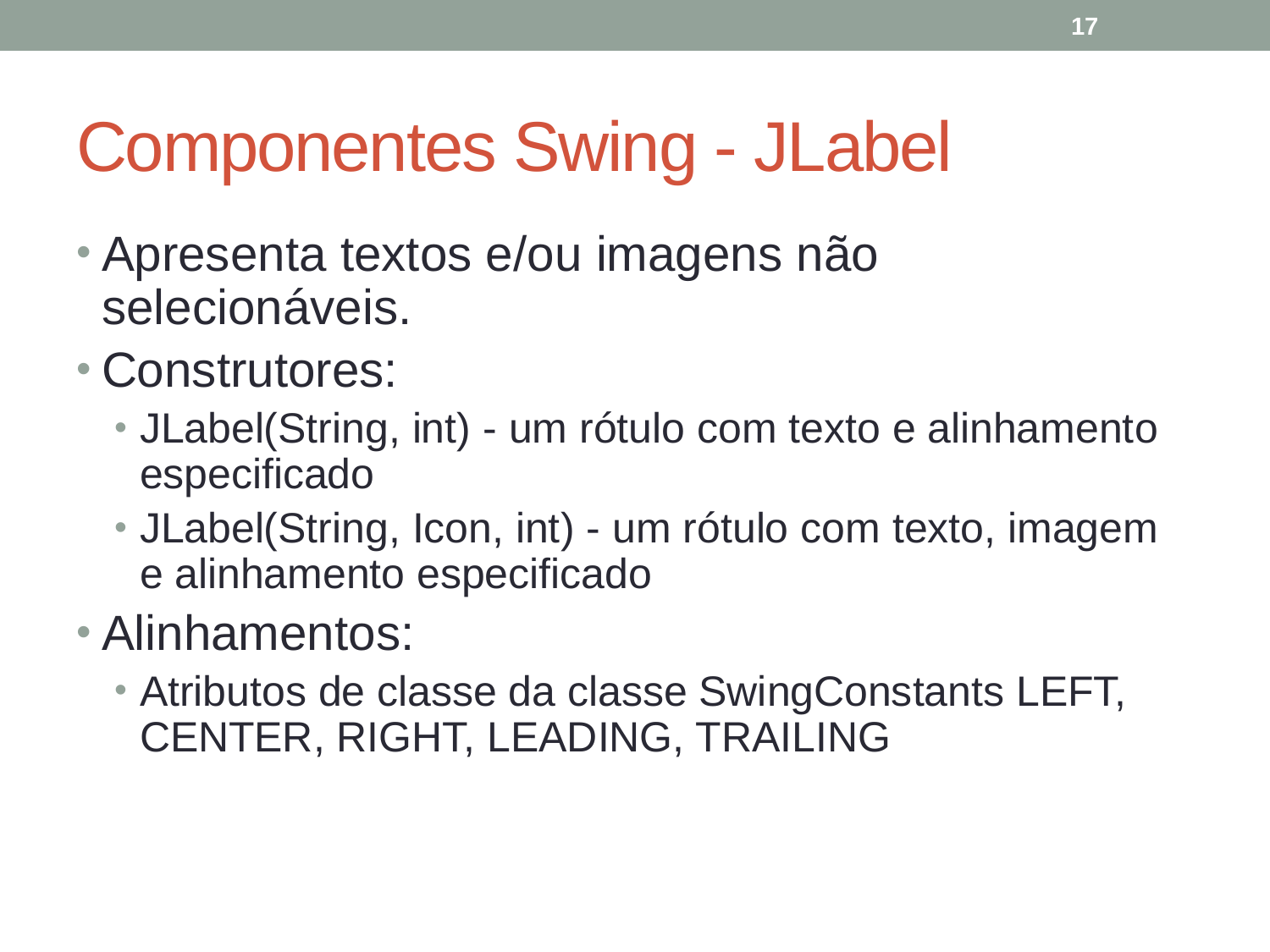

17
# Componentes Swing - JLabel
Apresenta textos e/ou imagens não selecionáveis.
Construtores:
JLabel(String, int) - um rótulo com texto e alinhamento especificado
JLabel(String, Icon, int) - um rótulo com texto, imagem e alinhamento especificado
Alinhamentos:
Atributos de classe da classe SwingConstants LEFT, CENTER, RIGHT, LEADING, TRAILING